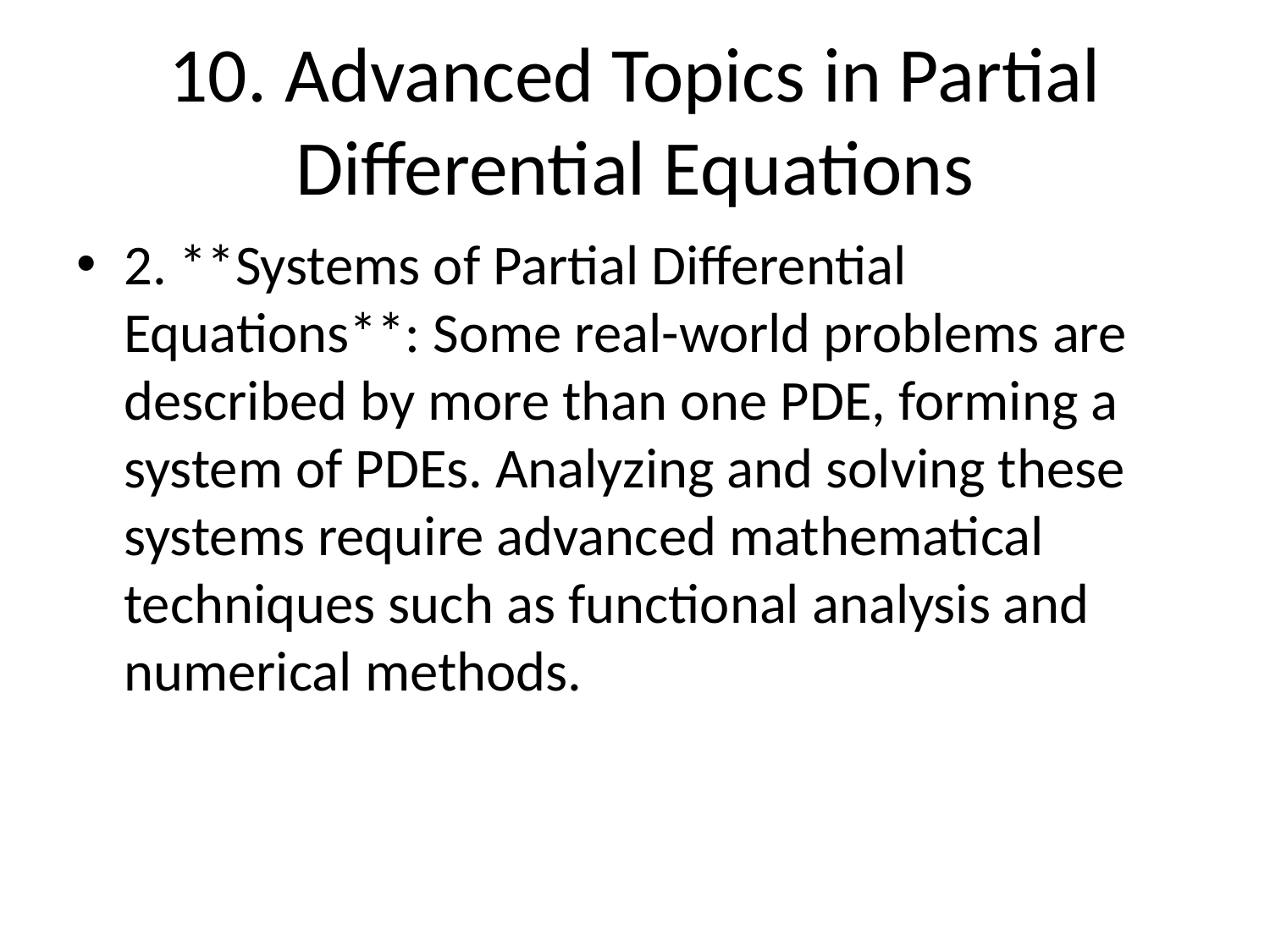

# 10. Advanced Topics in Partial Differential Equations
2. **Systems of Partial Differential Equations**: Some real-world problems are described by more than one PDE, forming a system of PDEs. Analyzing and solving these systems require advanced mathematical techniques such as functional analysis and numerical methods.